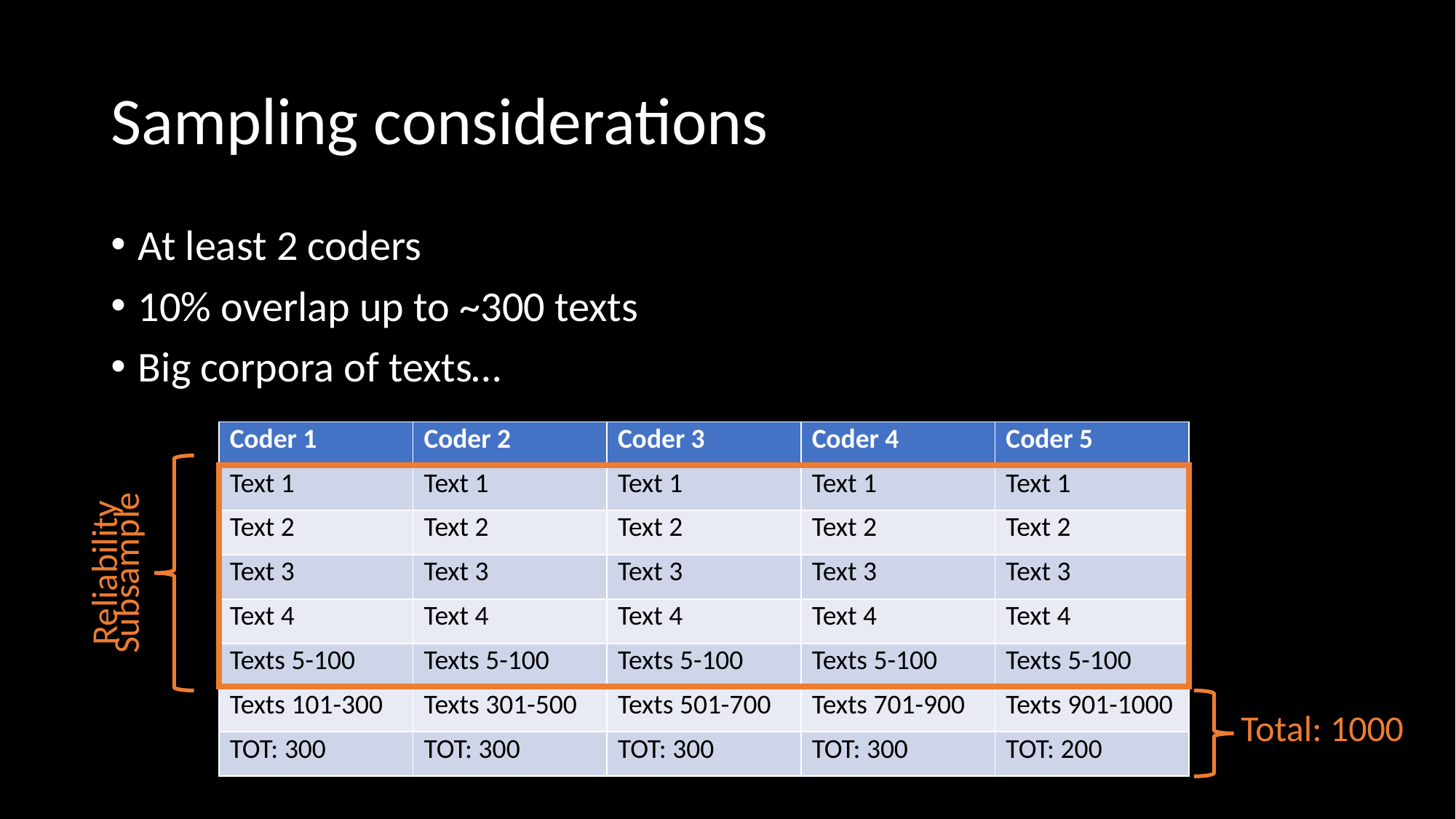

# Sampling considerations
At least 2 coders
10% overlap up to ~300 texts
Big corpora of texts…
Reliability
Subsample
| Coder 1 | Coder 2 | Coder 3 | Coder 4 | Coder 5 |
| --- | --- | --- | --- | --- |
| Text 1 | Text 1 | Text 1 | Text 1 | Text 1 |
| Text 2 | Text 2 | Text 2 | Text 2 | Text 2 |
| Text 3 | Text 3 | Text 3 | Text 3 | Text 3 |
| Text 4 | Text 4 | Text 4 | Text 4 | Text 4 |
| Texts 5-100 | Texts 5-100 | Texts 5-100 | Texts 5-100 | Texts 5-100 |
| Texts 101-300 | Texts 301-500 | Texts 501-700 | Texts 701-900 | Texts 901-1000 |
| TOT: 300 | TOT: 300 | TOT: 300 | TOT: 300 | TOT: 200 |

Total: 1000